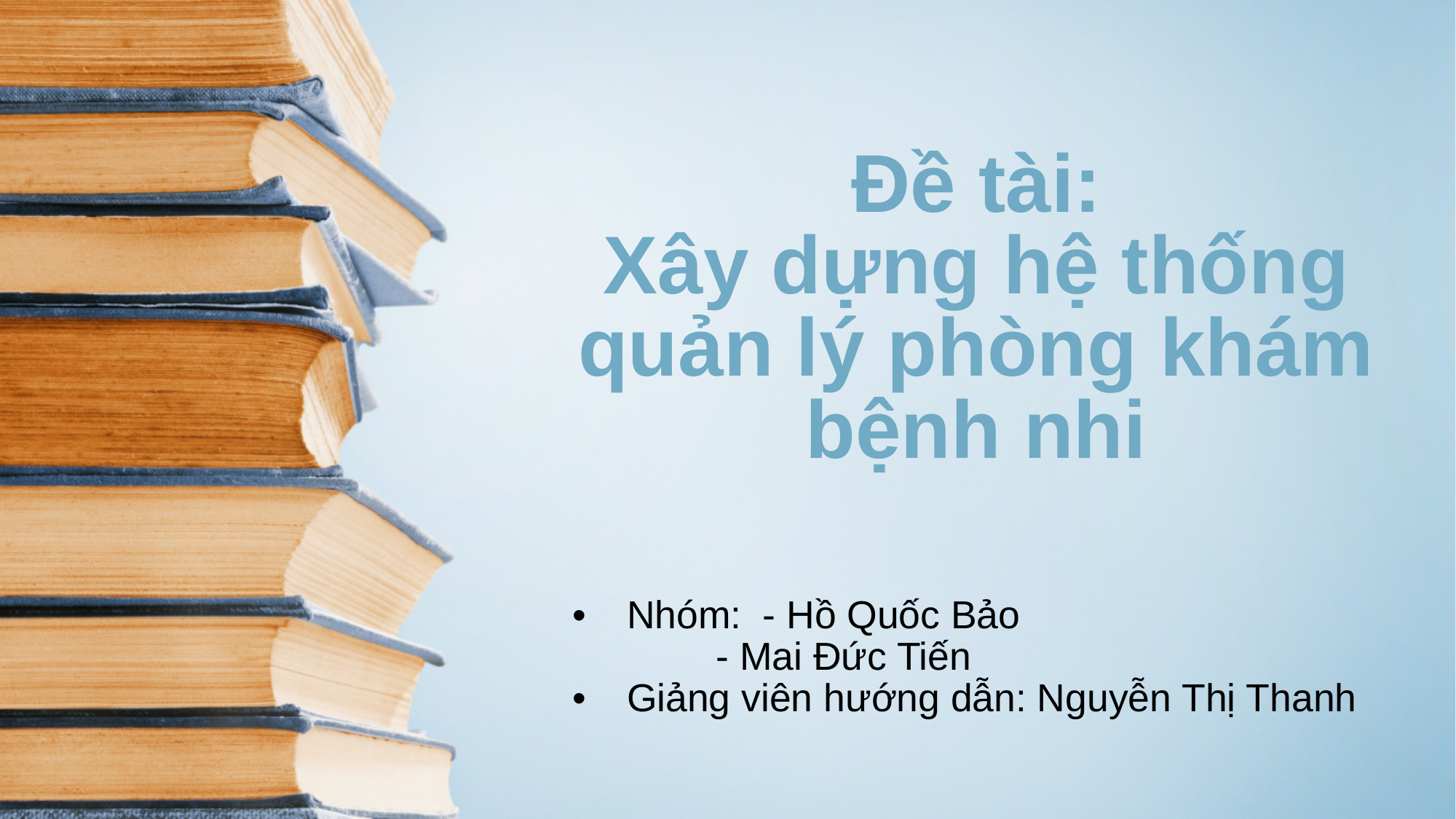

# Đề tài: Xây dựng hệ thống quản lý phòng khám bệnh nhi
Nhóm:  - Hồ Quốc Bảo
	    - Mai Đức Tiến
Giảng viên hướng dẫn: Nguyễn Thị Thanh